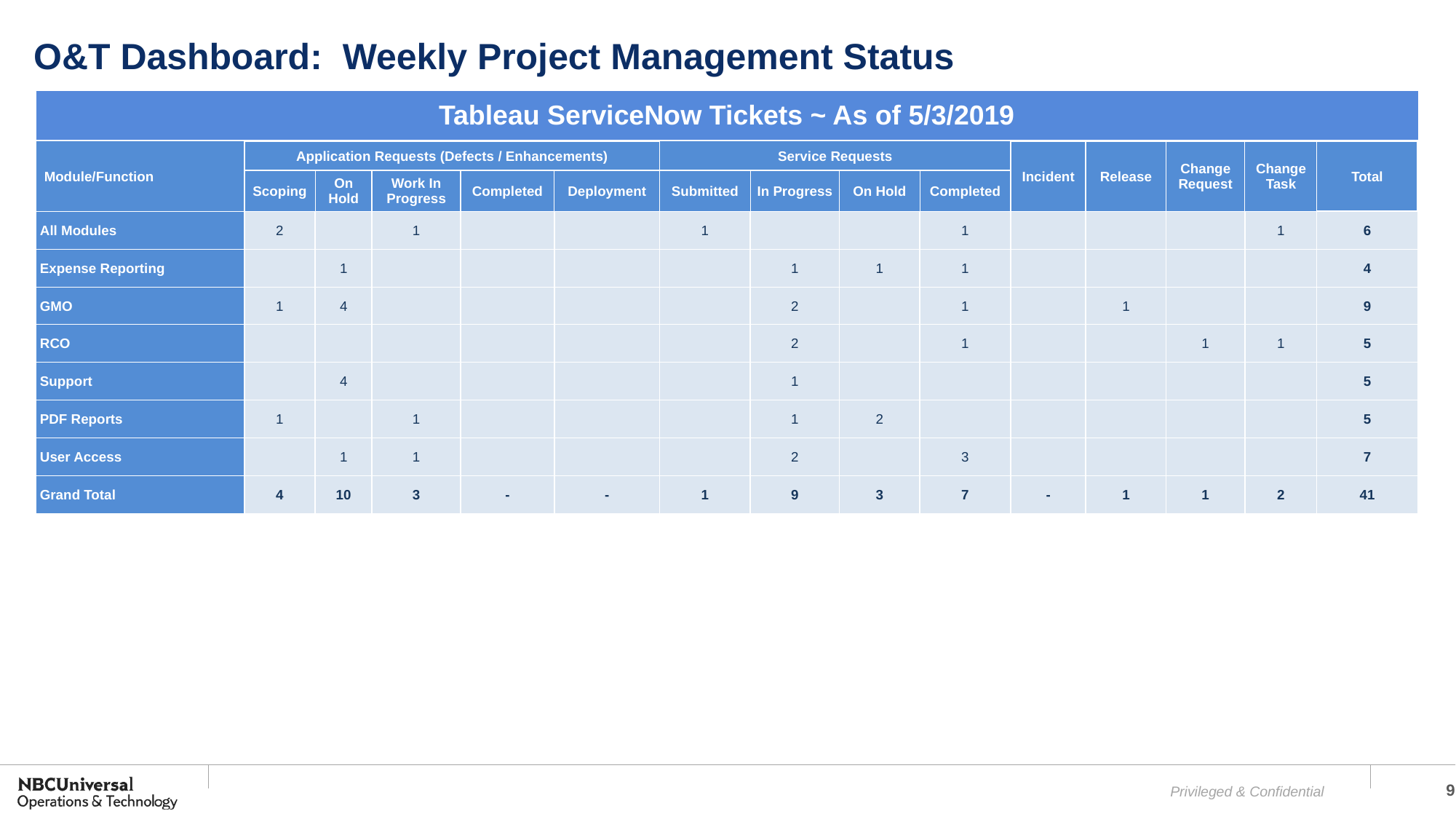

# O&T Dashboard:  Weekly Project Management Status
| Tableau ServiceNow Tickets ~ As of 5/3/2019 |
| --- |
| Module/Function | Application Requests (Defects / Enhancements) |  |  |  |  | Service Requests |  |  |  | Incident | Release | Change Request | Change Task | Total |
| --- | --- | --- | --- | --- | --- | --- | --- | --- | --- | --- | --- | --- | --- | --- |
|  | Scoping | On Hold | Work In Progress | Completed | Deployment | Submitted | In Progress | On Hold | Completed |  |  |  |  |  |
| All Modules | 2 |  | 1 |  |  | 1 |  |  | 1 |  |  |  | 1 | 6 |
| Expense Reporting |  | 1 |  |  |  |  | 1 | 1 | 1 |  |  |  |  | 4 |
| GMO | 1 | 4 |  |  |  |  | 2 |  | 1 |  | 1 |  |  | 9 |
| RCO |  |  |  |  |  |  | 2 |  | 1 |  |  | 1 | 1 | 5 |
| Support |  | 4 |  |  |  |  | 1 |  |  |  |  |  |  | 5 |
| PDF Reports | 1 |  | 1 |  |  |  | 1 | 2 |  |  |  |  |  | 5 |
| User Access |  | 1 | 1 |  |  |  | 2 |  | 3 |  |  |  |  | 7 |
| Grand Total | 4 | 10 | 3 | - | - | 1 | 9 | 3 | 7 | - | 1 | 1 | 2 | 41 |